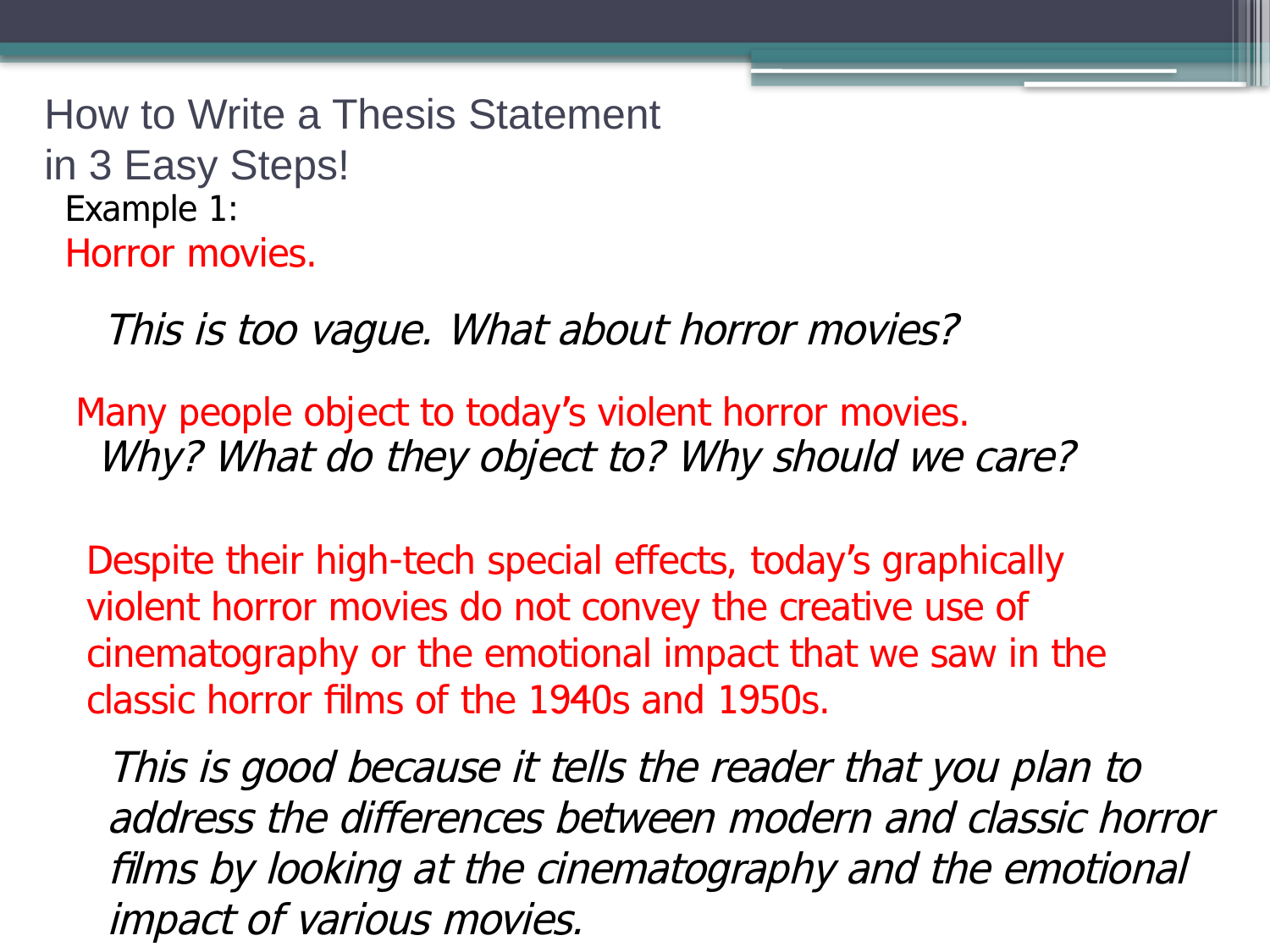

# How to Write a Thesis Statement in 3 Easy Steps!
Example 1:
Horror movies.

This is too vague. What about horror movies?
Many people object to today’s violent horror movies.
Why? What do they object to? Why should we care?

Despite their high-tech special effects, today’s graphically violent horror movies do not convey the creative use of cinematography or the emotional impact that we saw in the classic horror films of the 1940s and 1950s.
This is good because it tells the reader that you plan to address the differences between modern and classic horror films by looking at the cinematography and the emotional impact of various movies.